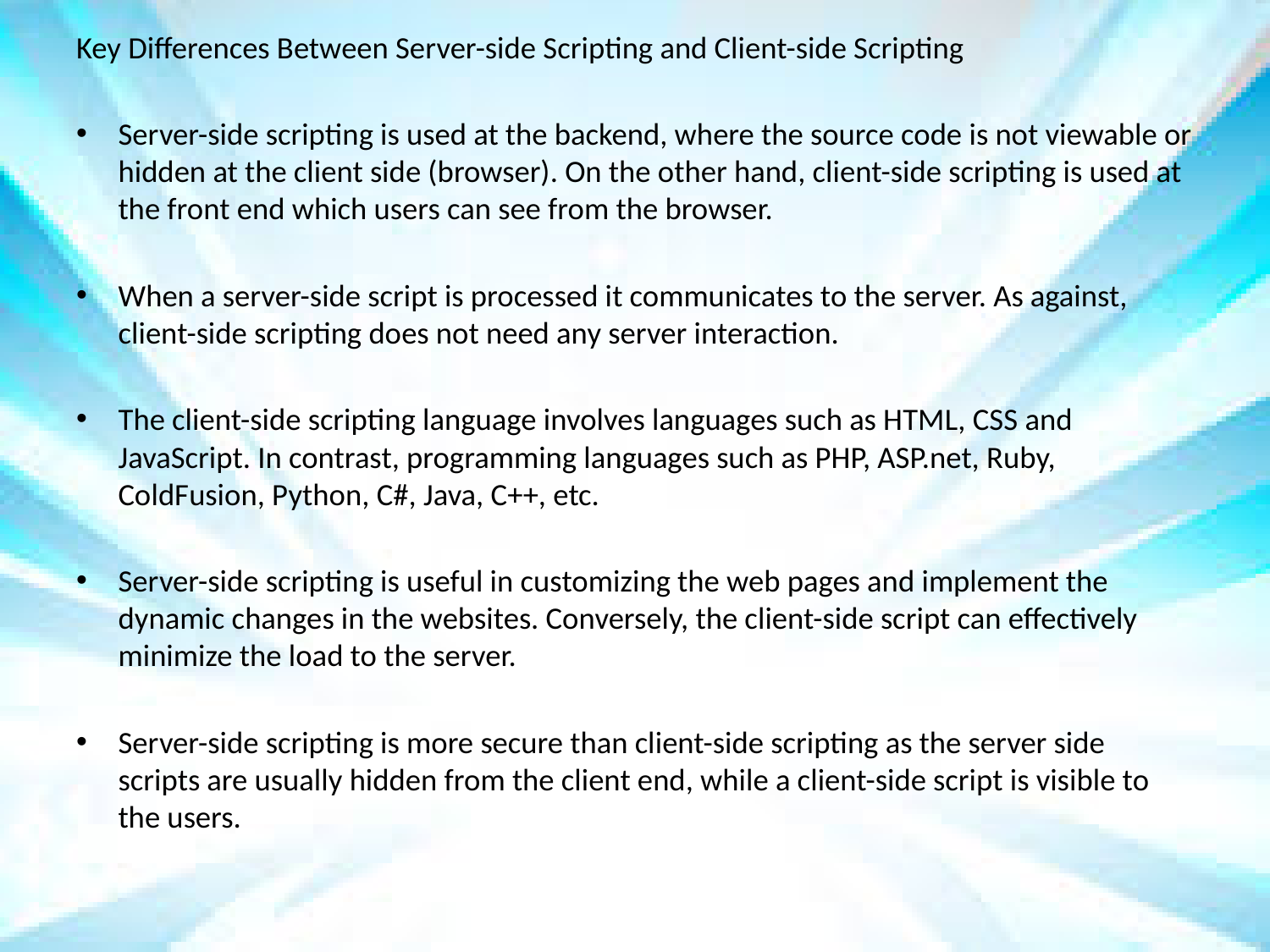

Key Differences Between Server-side Scripting and Client-side Scripting

Server-side scripting is used at the backend, where the source code is not viewable or hidden at the client side (browser). On the other hand, client-side scripting is used at the front end which users can see from the browser.

When a server-side script is processed it communicates to the server. As against, client-side scripting does not need any server interaction.

The client-side scripting language involves languages such as HTML, CSS and JavaScript. In contrast, programming languages such as PHP, ASP.net, Ruby, ColdFusion, Python, C#, Java, C++, etc.

Server-side scripting is useful in customizing the web pages and implement the dynamic changes in the websites. Conversely, the client-side script can effectively minimize the load to the server.

Server-side scripting is more secure than client-side scripting as the server side scripts are usually hidden from the client end, while a client-side script is visible to the users.